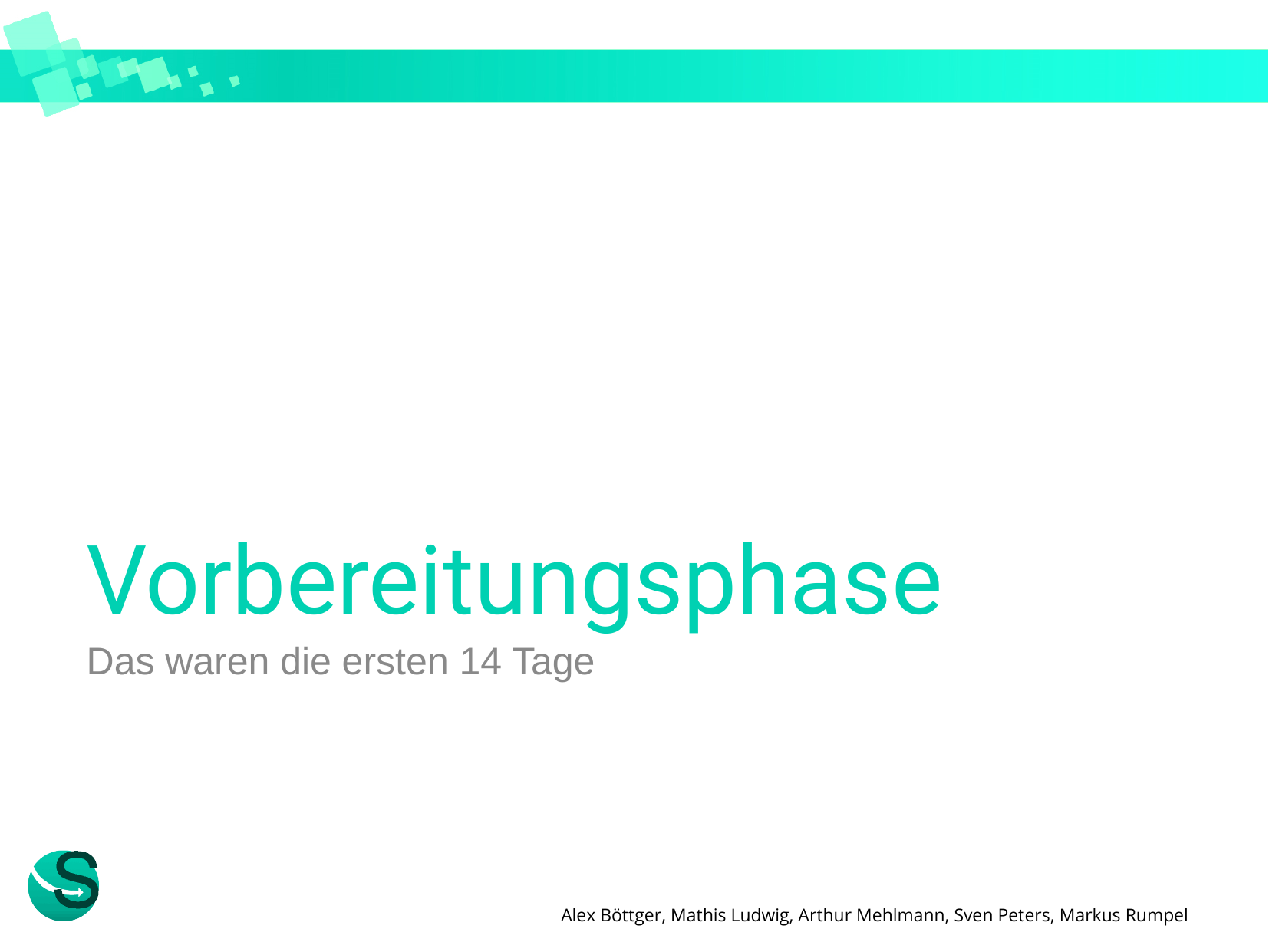

# Vorbereitungsphase
Das waren die ersten 14 Tage